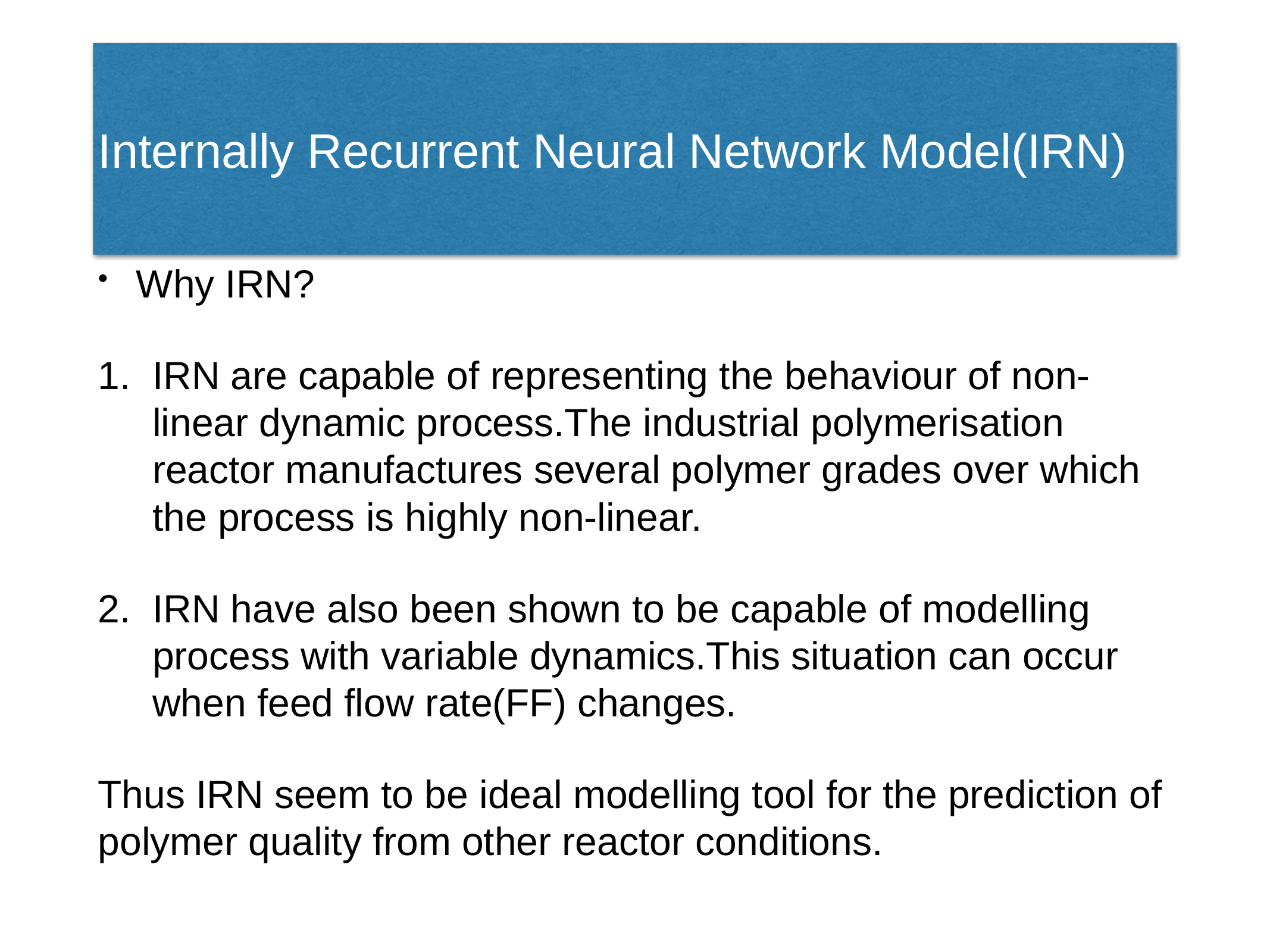

# Internally Recurrent Neural Network Model(IRN)
Why IRN?
IRN are capable of representing the behaviour of non-linear dynamic process.The industrial polymerisation reactor manufactures several polymer grades over which the process is highly non-linear.
IRN have also been shown to be capable of modelling process with variable dynamics.This situation can occur when feed flow rate(FF) changes.
Thus IRN seem to be ideal modelling tool for the prediction of polymer quality from other reactor conditions.